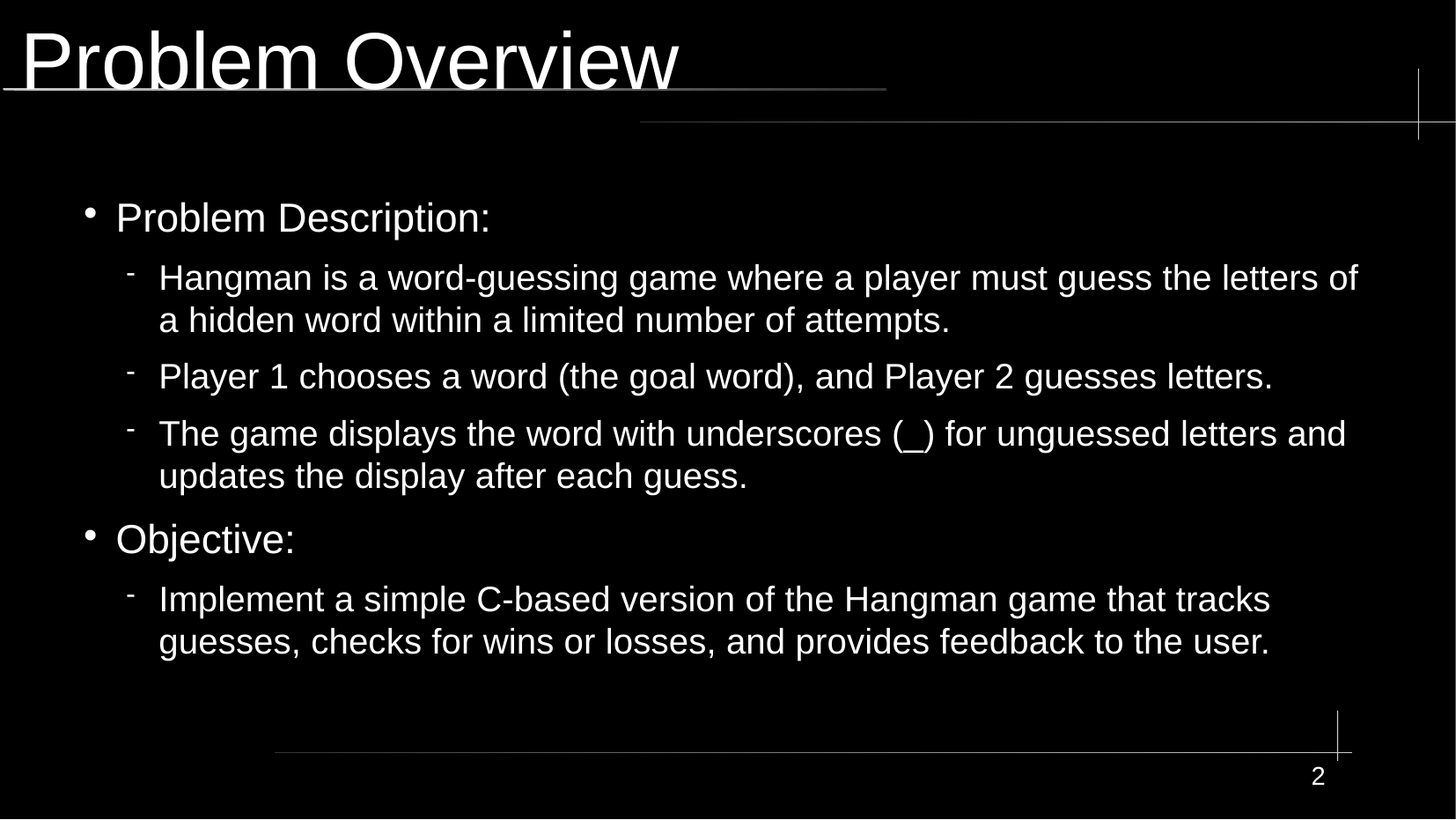

# Problem Overview
Problem Description:
Hangman is a word-guessing game where a player must guess the letters of a hidden word within a limited number of attempts.
Player 1 chooses a word (the goal word), and Player 2 guesses letters.
The game displays the word with underscores (_) for unguessed letters and updates the display after each guess.
Objective:
Implement a simple C-based version of the Hangman game that tracks guesses, checks for wins or losses, and provides feedback to the user.
2